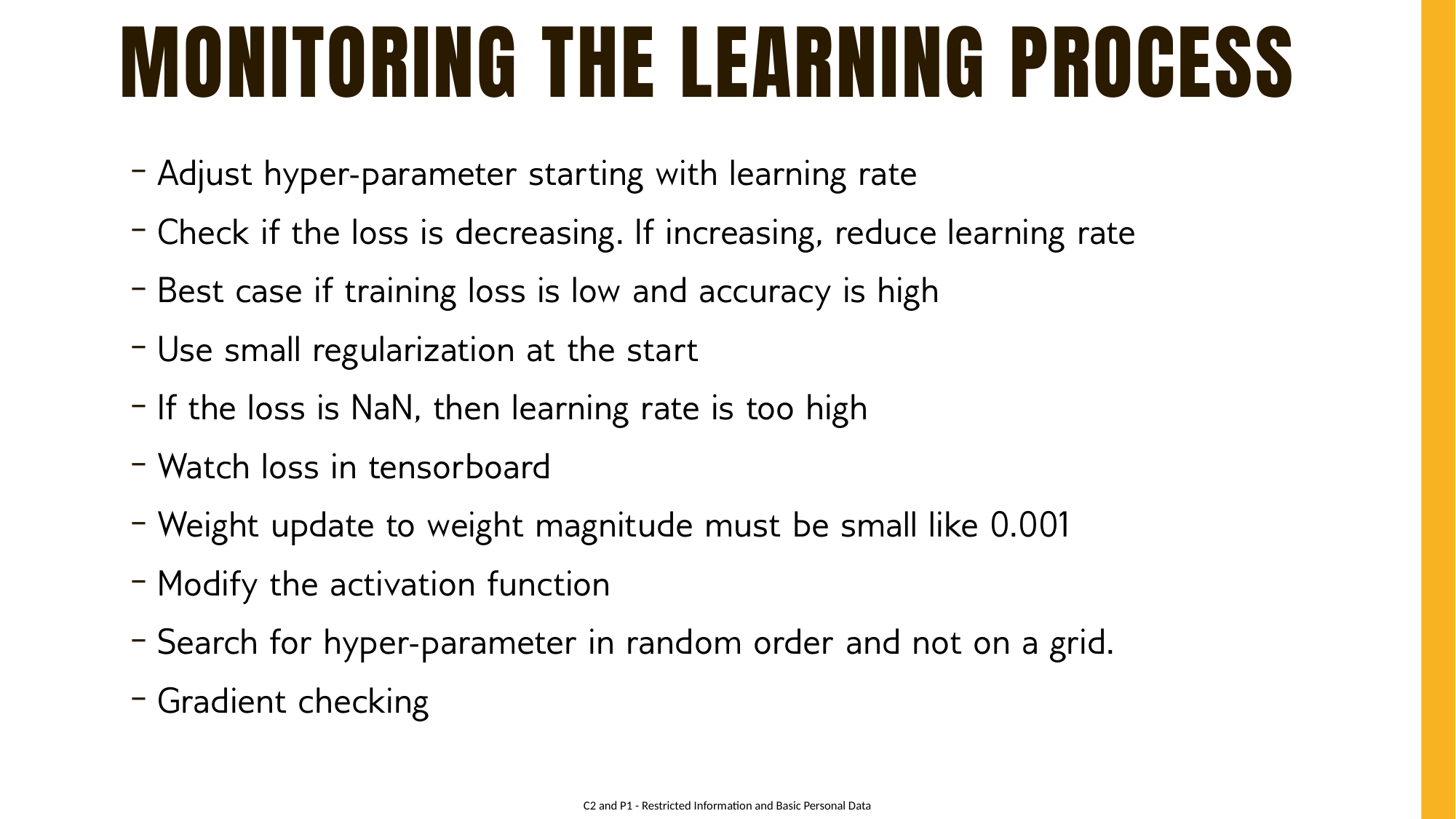

# Monitoring the learning process
Adjust hyper-parameter starting with learning rate
Check if the loss is decreasing. If increasing, reduce learning rate
Best case if training loss is low and accuracy is high
Use small regularization at the start
If the loss is NaN, then learning rate is too high
Watch loss in tensorboard
Weight update to weight magnitude must be small like 0.001
Modify the activation function
Search for hyper-parameter in random order and not on a grid.
Gradient checking